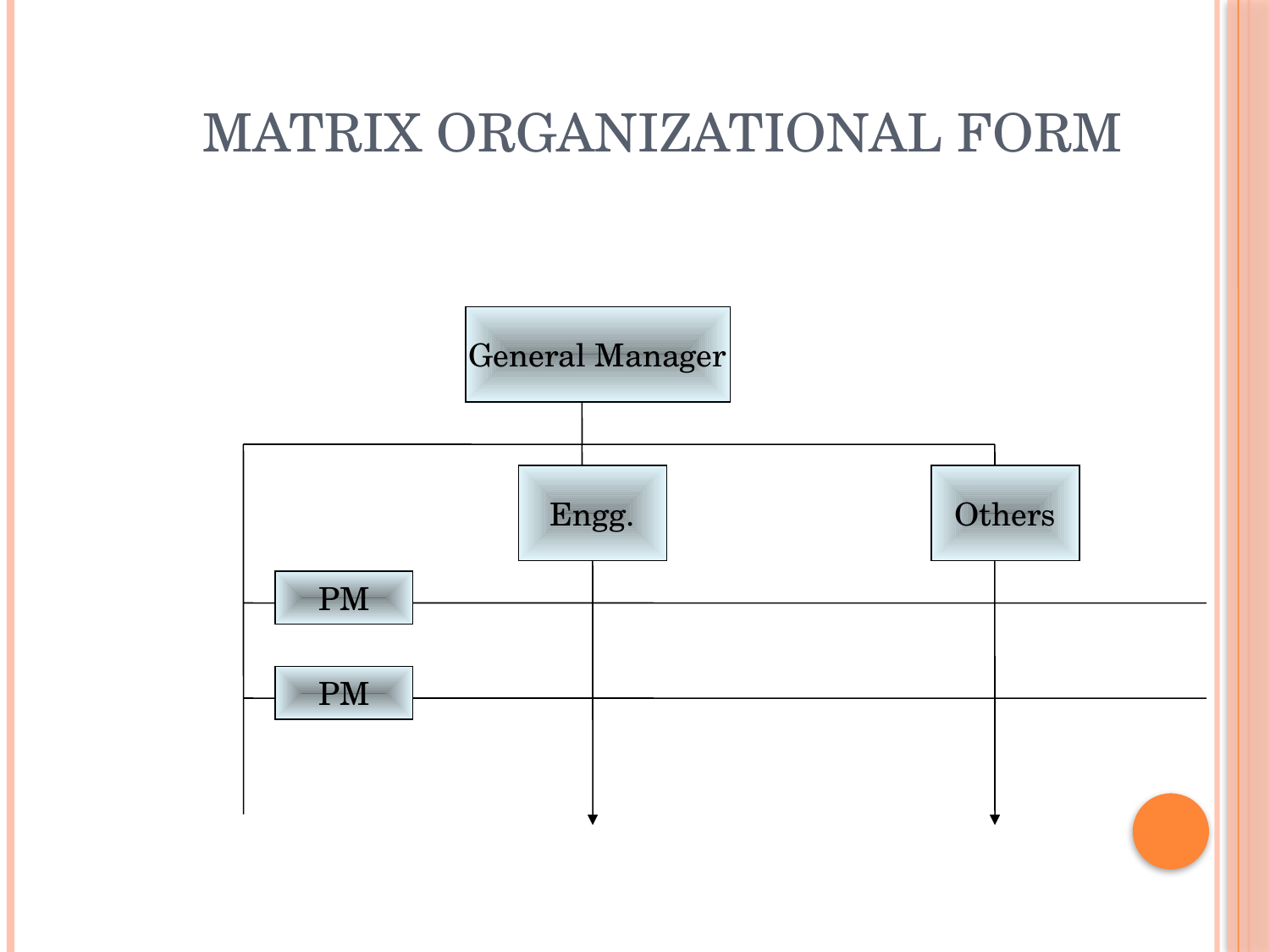

Matrix Organizational form
General Manager

Engg.
Others

PM

PM